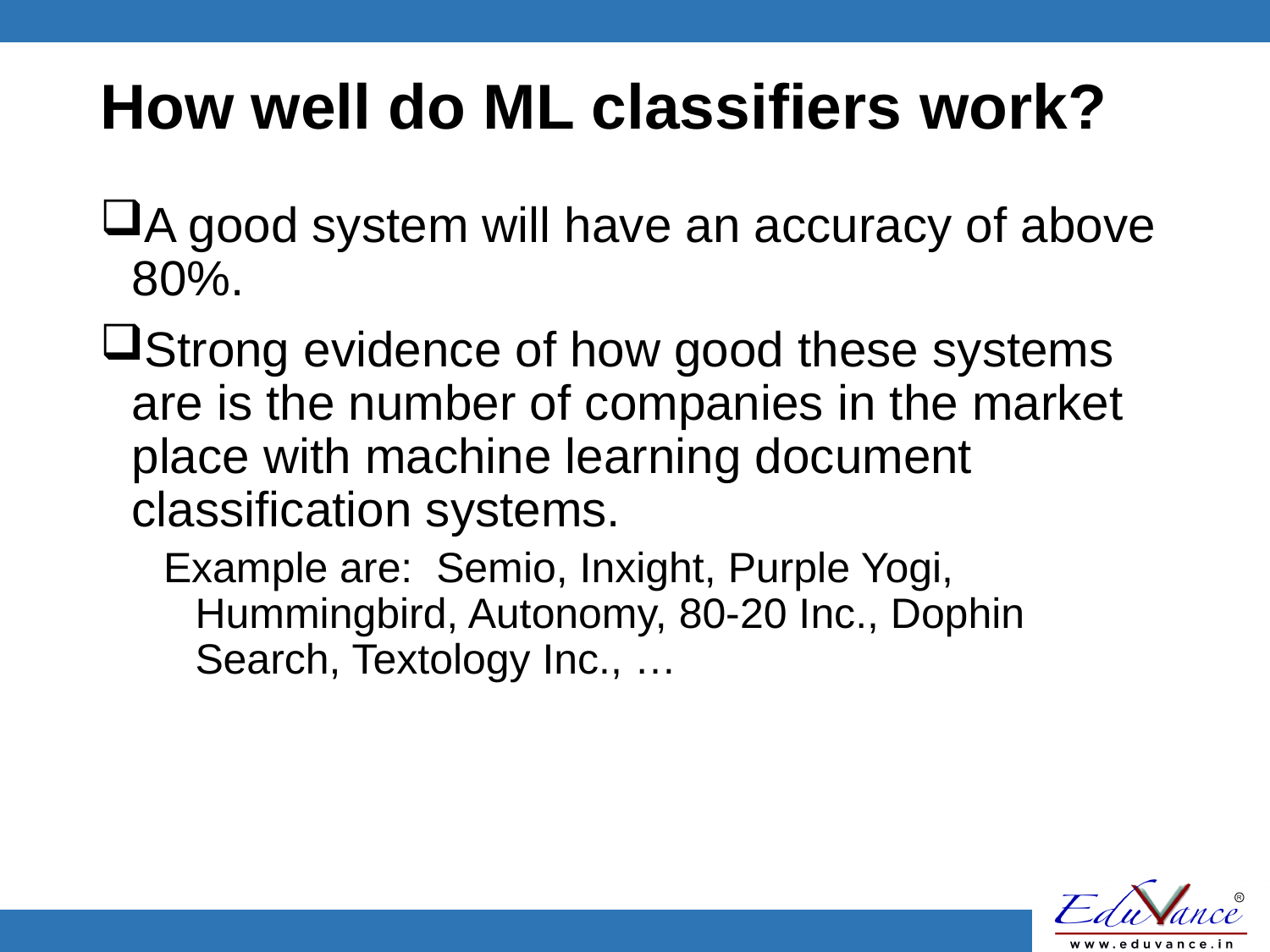

# How well do ML classifiers work?
A good system will have an accuracy of above 80%.
Strong evidence of how good these systems are is the number of companies in the market place with machine learning document classification systems.
Example are:  Semio, Inxight, Purple Yogi, Hummingbird, Autonomy, 80-20 Inc., Dophin Search, Textology Inc., …